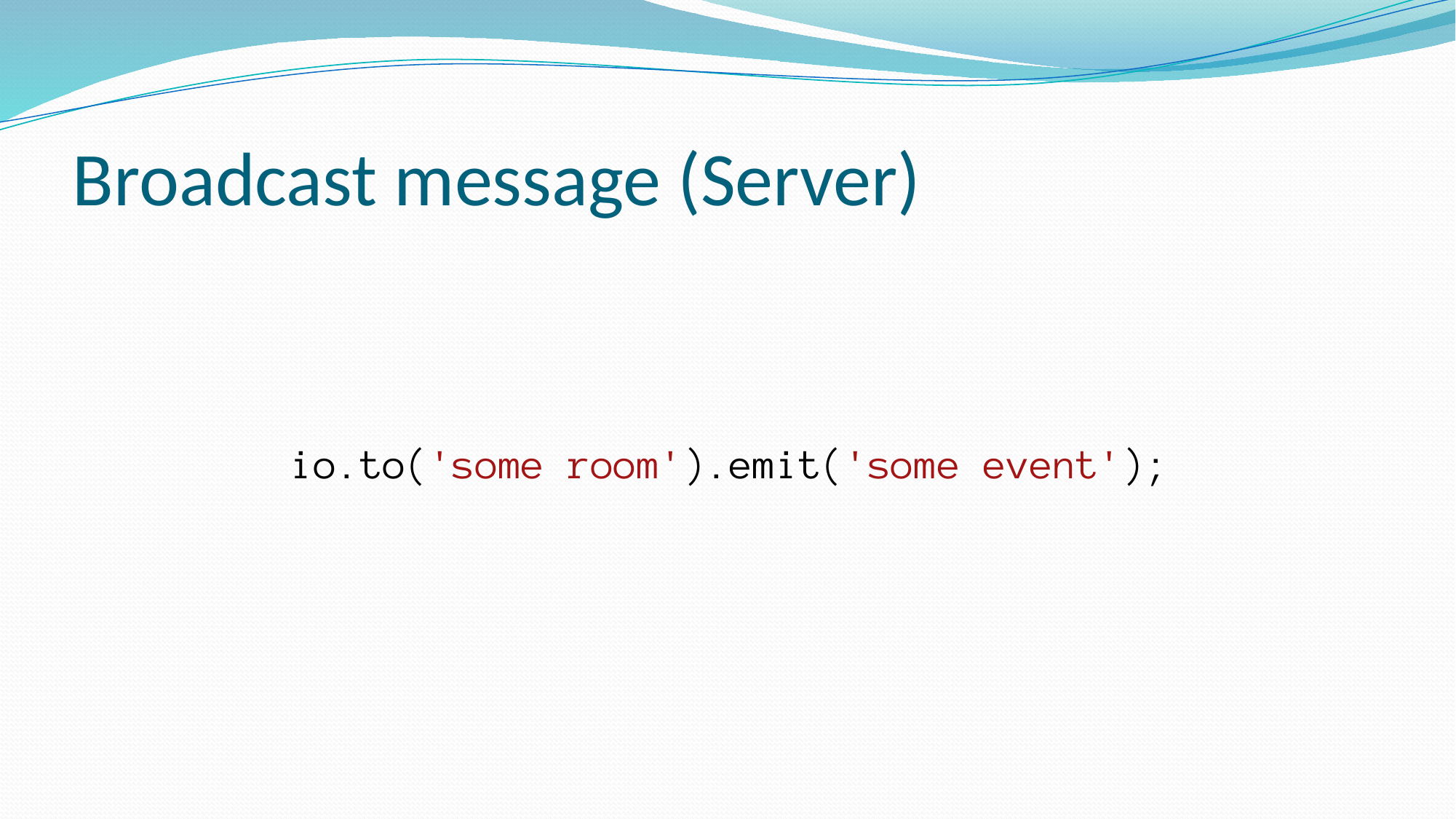

# Broadcast message (Server)

io.to('some room').emit('some event');